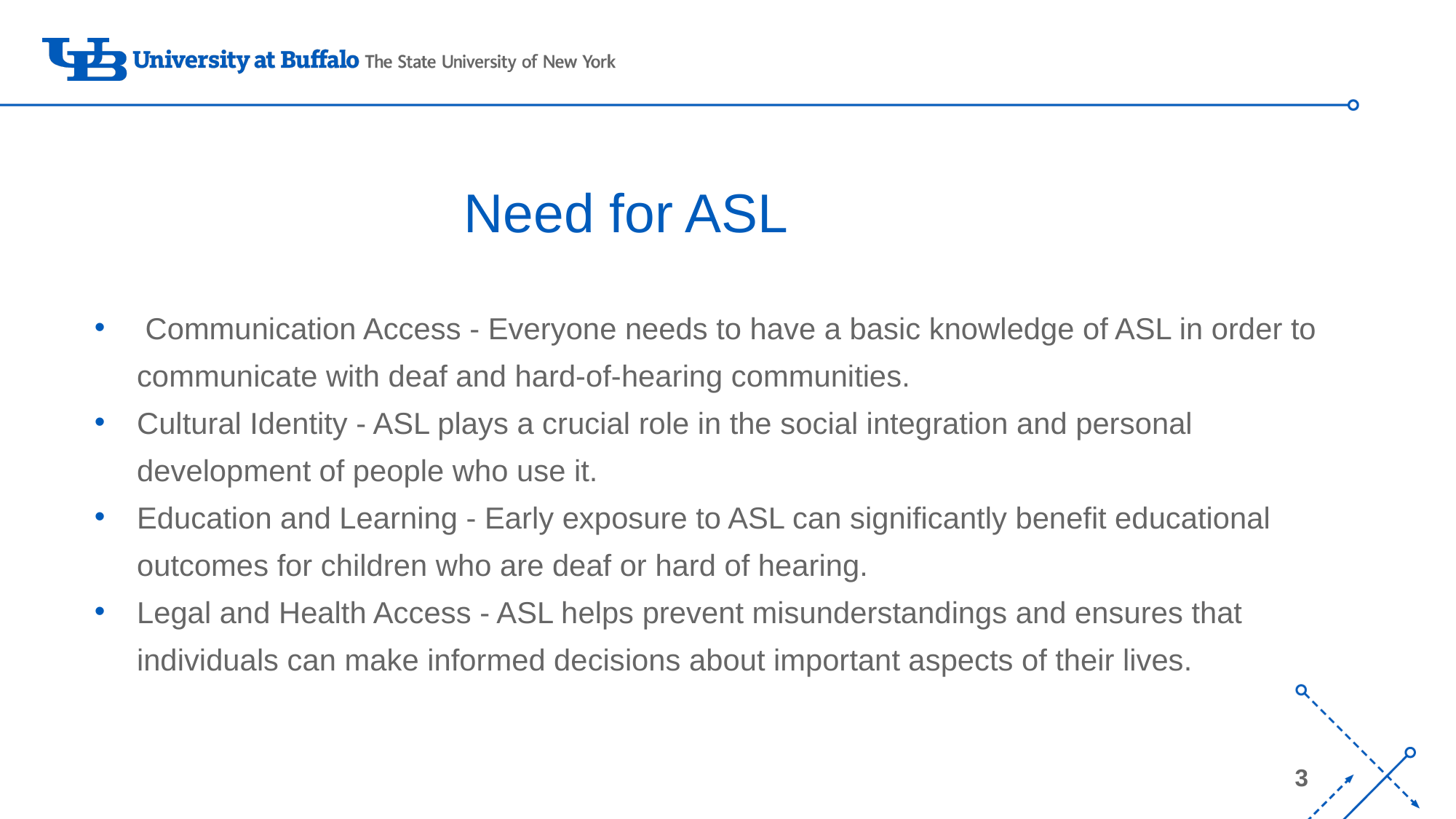

# Need for ASL
 Communication Access - Everyone needs to have a basic knowledge of ASL in order to communicate with deaf and hard-of-hearing communities.
Cultural Identity - ASL plays a crucial role in the social integration and personal development of people who use it.
Education and Learning - Early exposure to ASL can significantly benefit educational outcomes for children who are deaf or hard of hearing.
Legal and Health Access - ASL helps prevent misunderstandings and ensures that individuals can make informed decisions about important aspects of their lives.